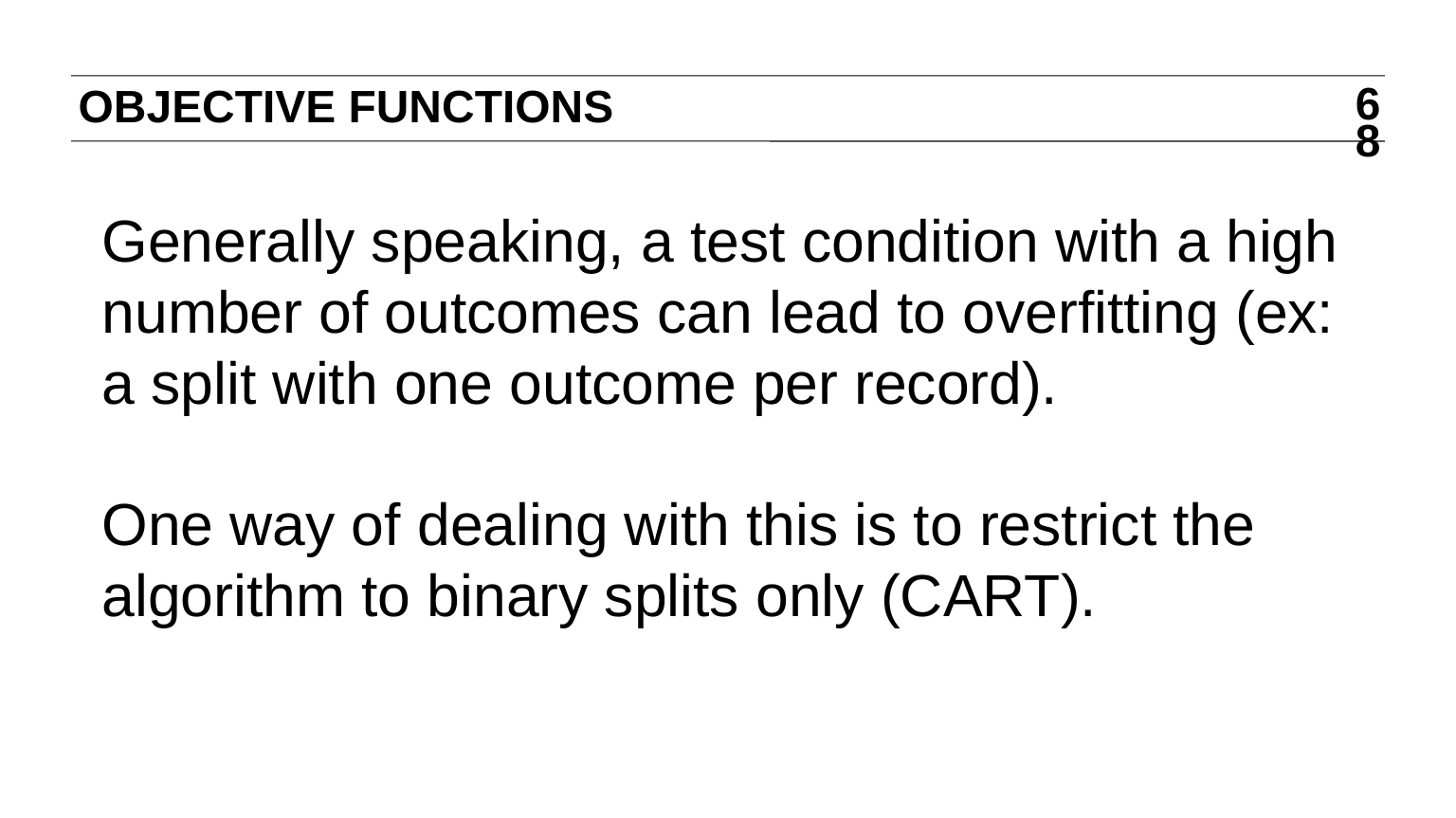

Objective functions
68
Generally speaking, a test condition with a high number of outcomes can lead to overfitting (ex: a split with one outcome per record).

One way of dealing with this is to restrict the algorithm to binary splits only (CART).